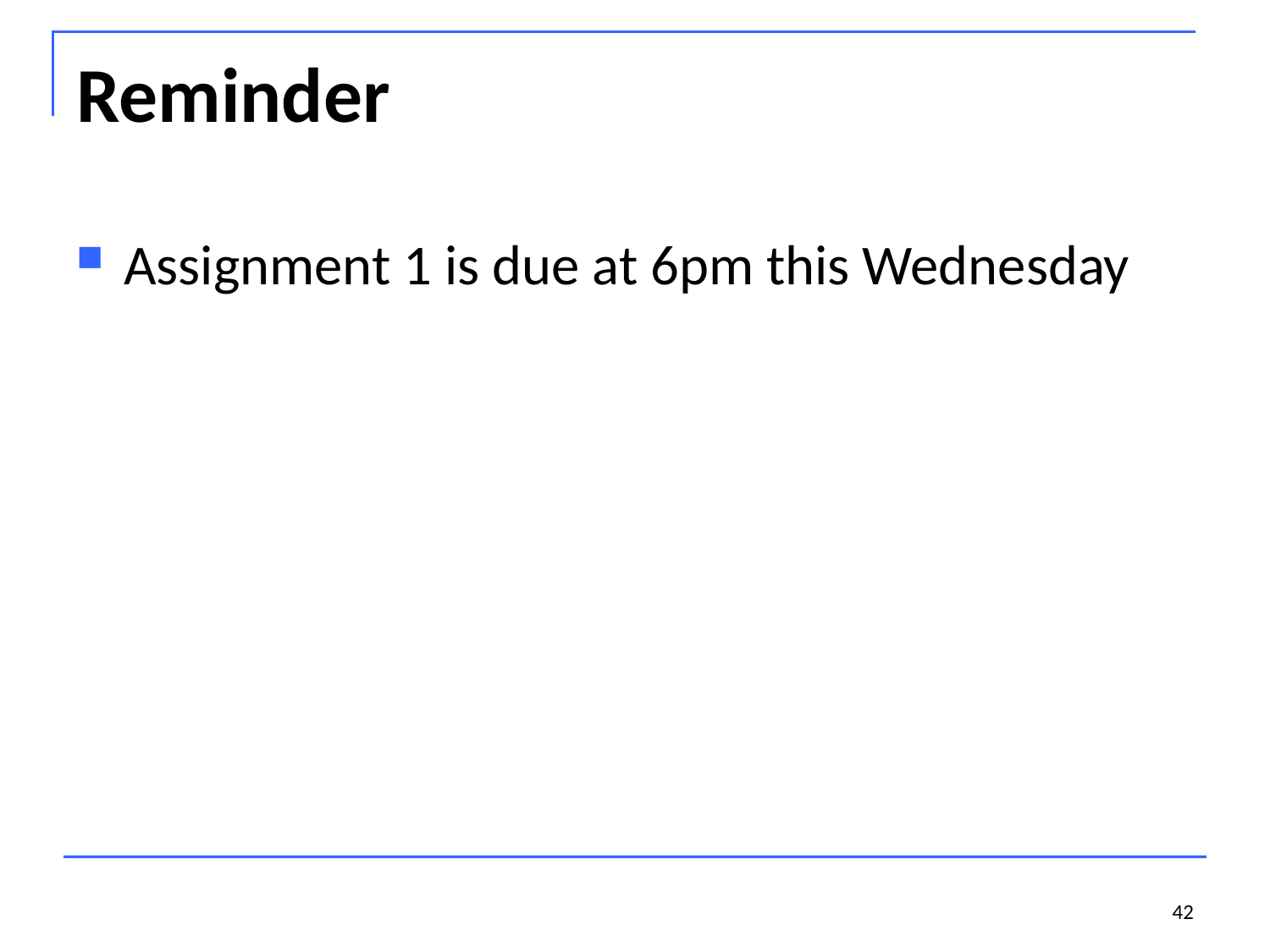

# Reminder
Assignment 1 is due at 6pm this Wednesday
42